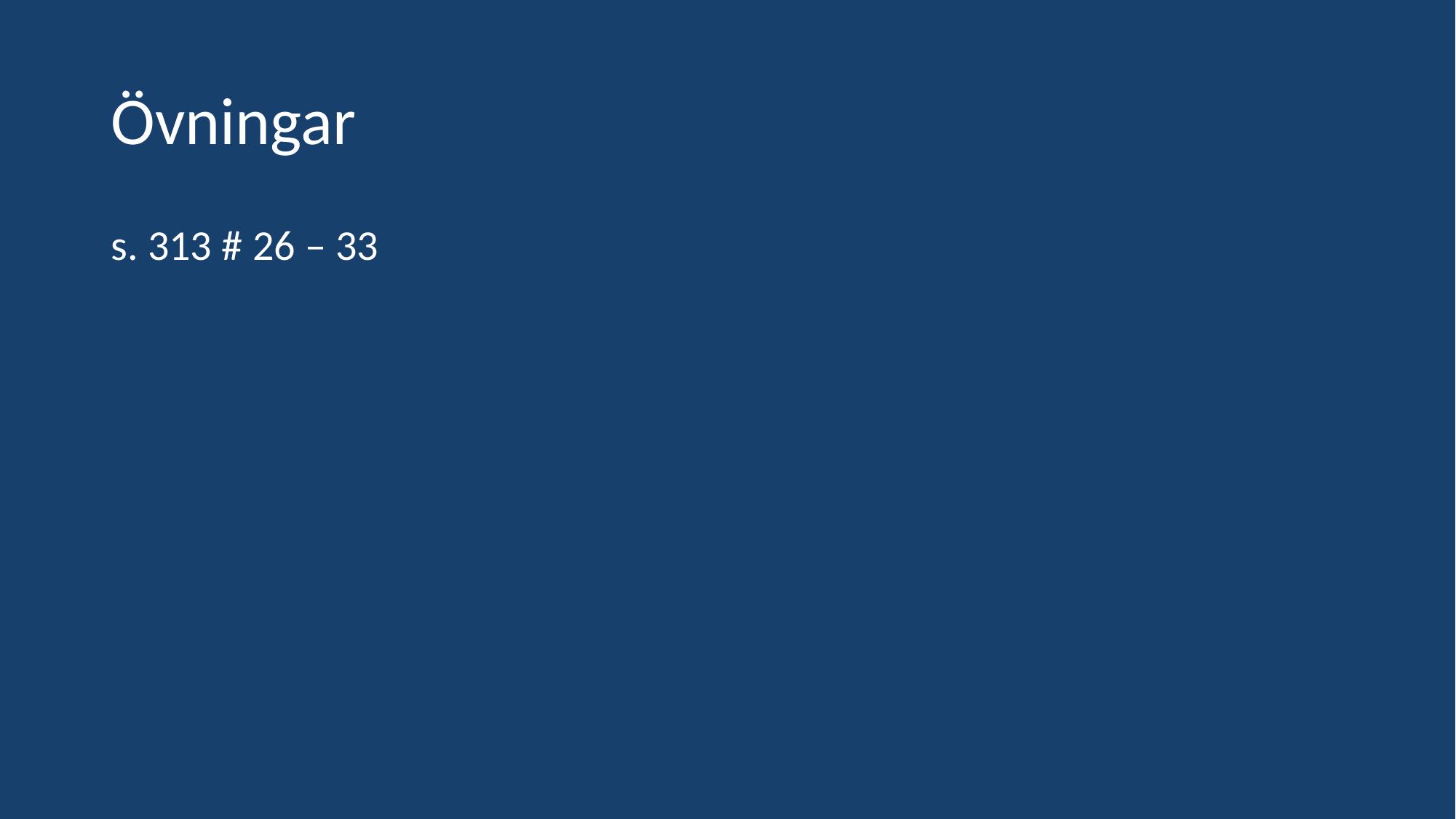

# Övningar
s. 313 # 26 – 33